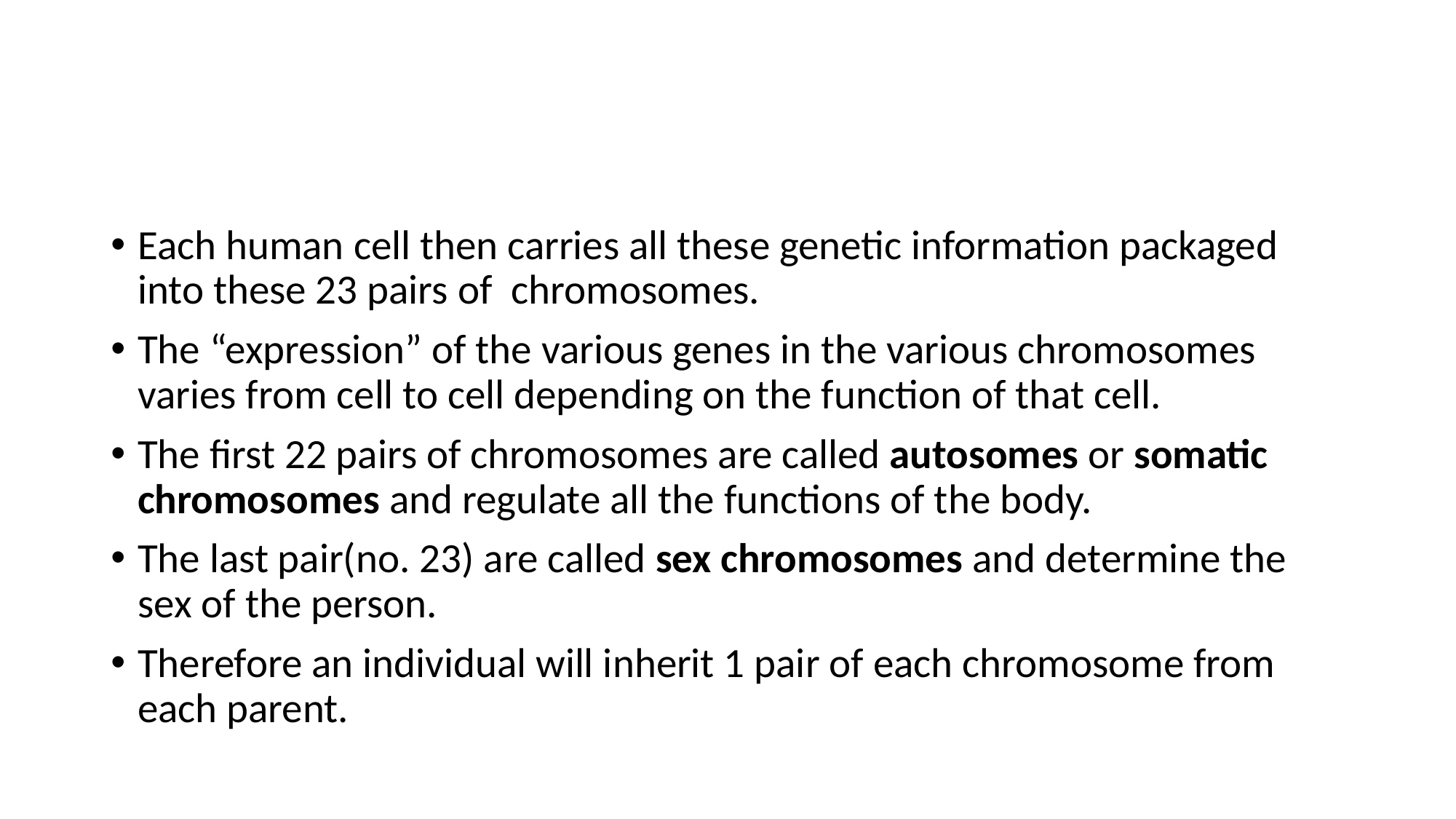

Each human cell then carries all these genetic information packaged into these 23 pairs of  chromosomes.
The “expression” of the various genes in the various chromosomes varies from cell to cell depending on the function of that cell.
The first 22 pairs of chromosomes are called autosomes or somatic chromosomes and regulate all the functions of the body.
The last pair(no. 23) are called sex chromosomes and determine the sex of the person.
Therefore an individual will inherit 1 pair of each chromosome from each parent.